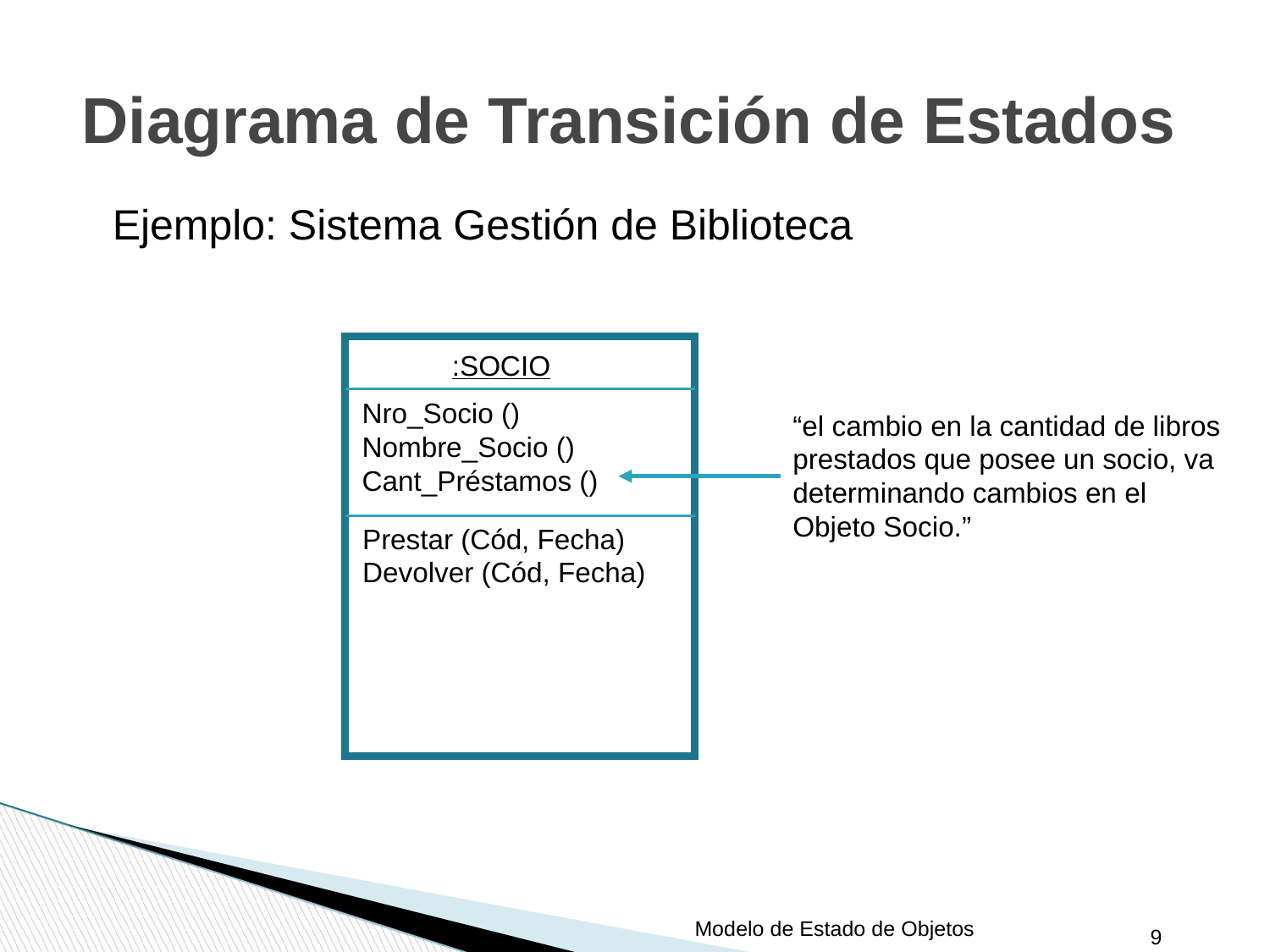

Diagrama de Transición de Estados
Ejemplo: Sistema Gestión de Biblioteca

:SOCIO
Nro_Socio ()
Nombre_Socio ()
Cant_Préstamos ()
“el cambio en la cantidad de libros
prestados que posee un socio, va
determinando cambios en el
Objeto Socio.”
Prestar (Cód, Fecha)
Devolver (Cód, Fecha)
Modelo de Estado de Objetos
9